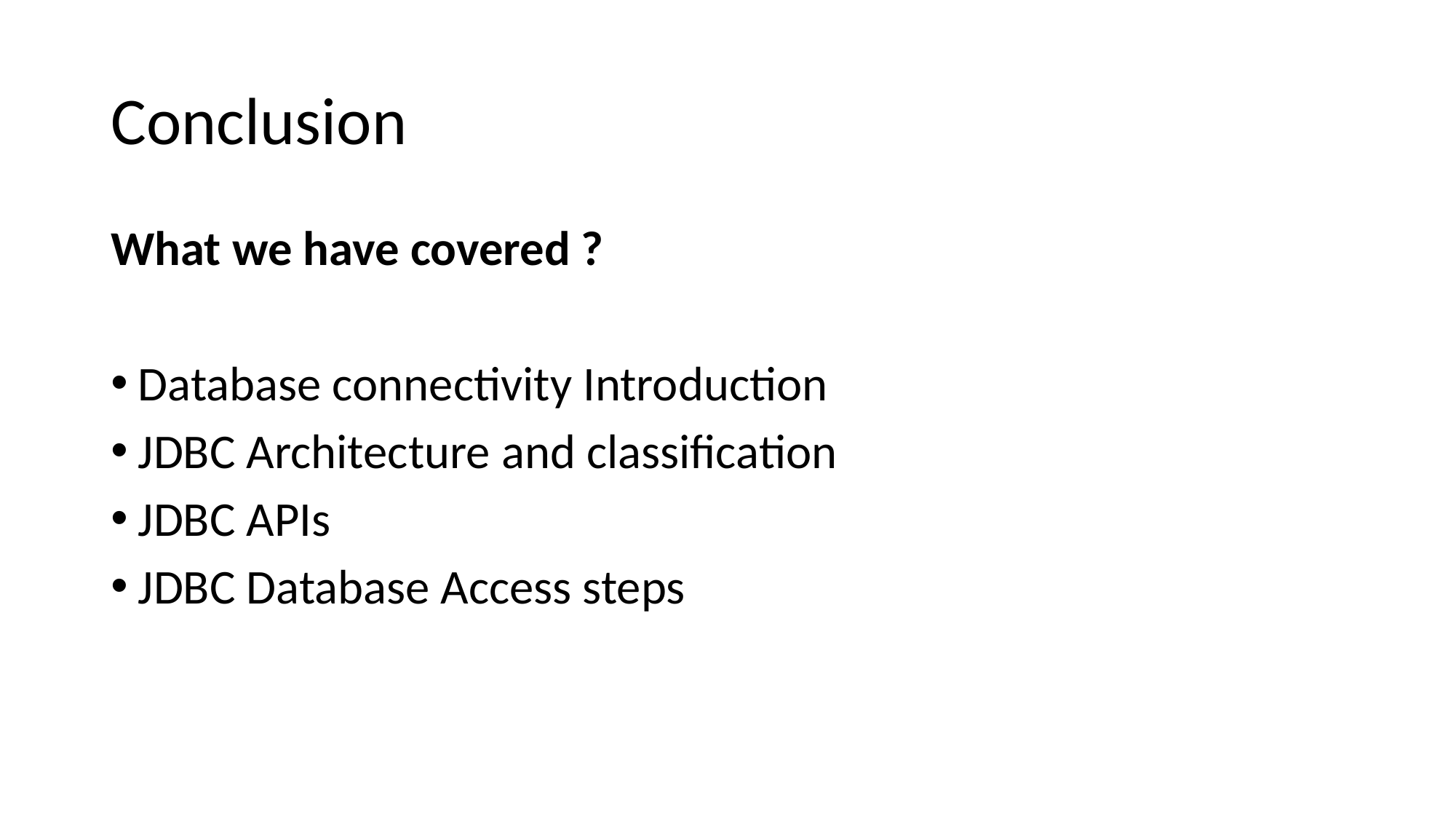

# Conclusion
What we have covered ?

Database connectivity Introduction
JDBC Architecture and classification
JDBC APIs
JDBC Database Access steps